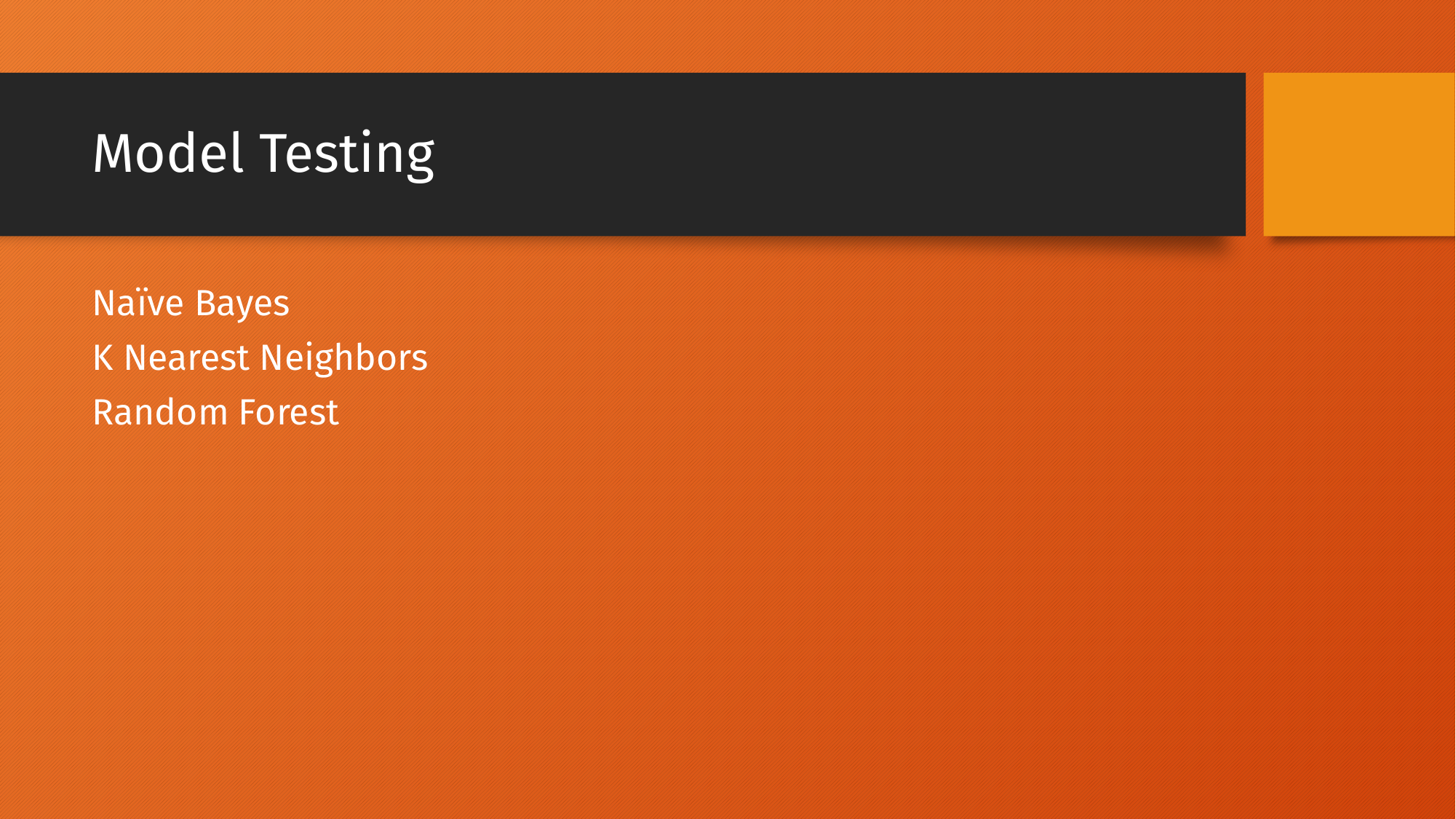

# Model Testing
Naïve Bayes
K Nearest Neighbors
Random Forest